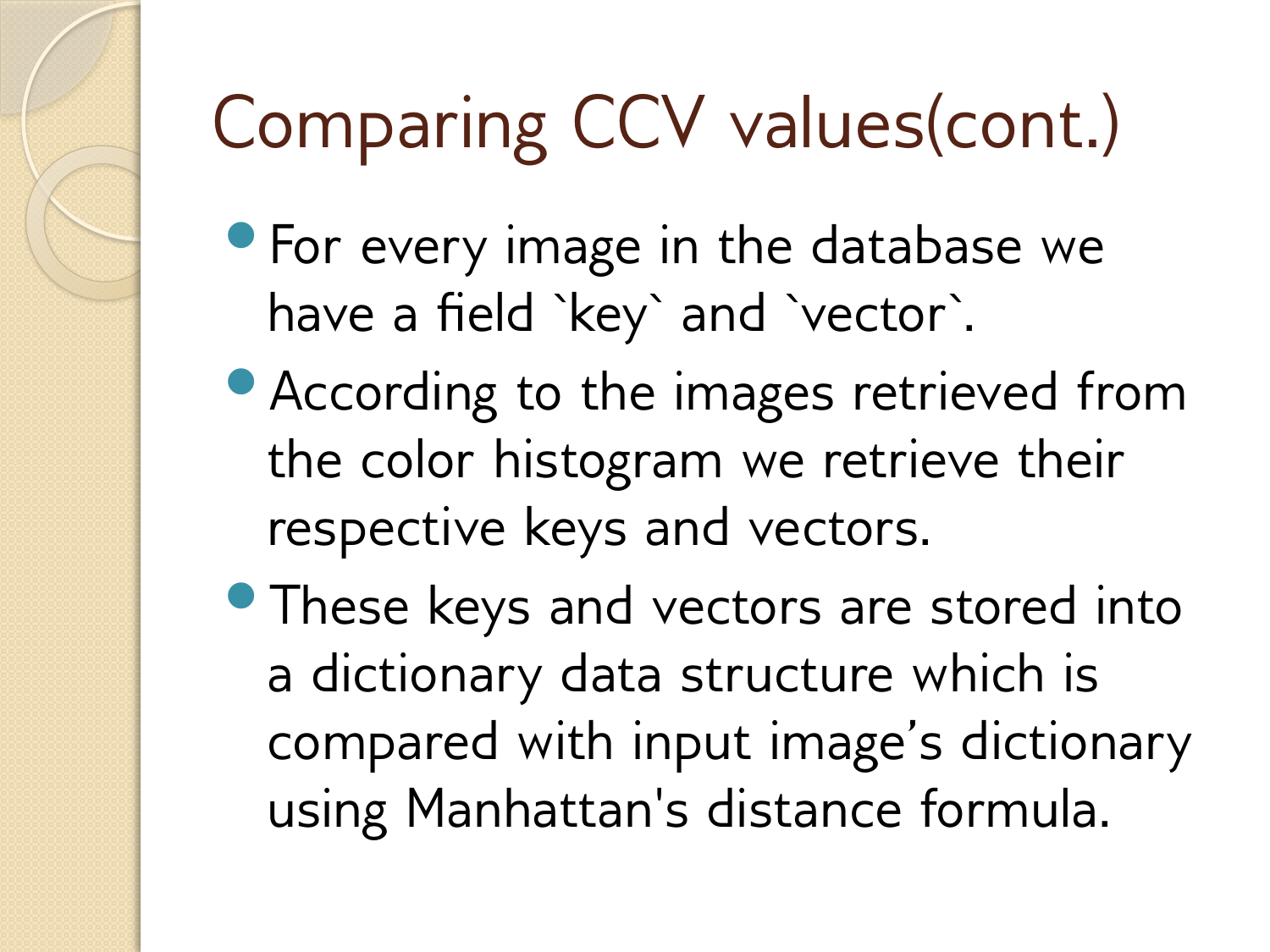

# Comparing CCV values(cont.)
For every image in the database we have a field `key` and `vector`.
According to the images retrieved from the color histogram we retrieve their respective keys and vectors.
These keys and vectors are stored into a dictionary data structure which is compared with input image’s dictionary using Manhattan's distance formula.